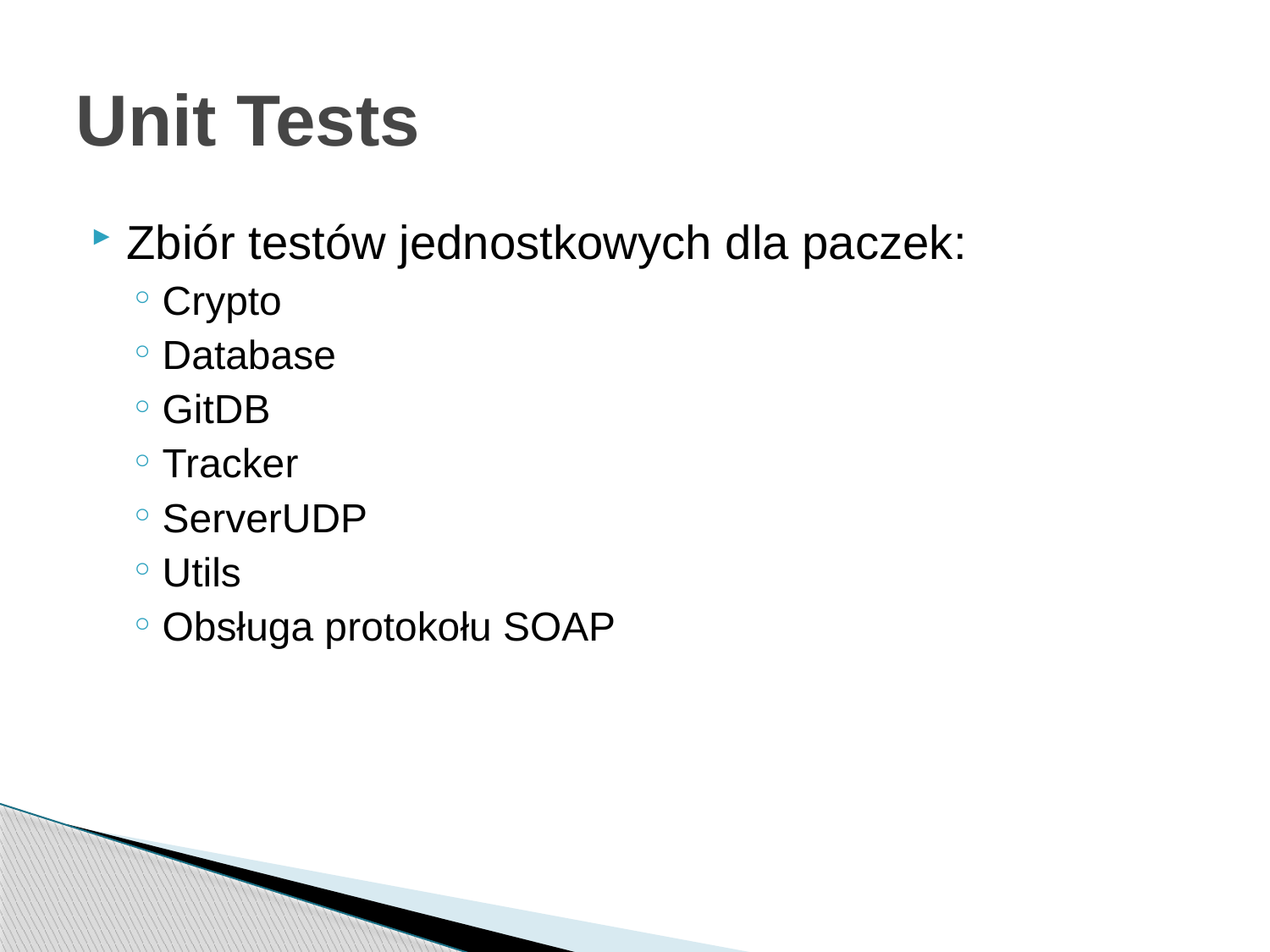

# Unit Tests
Zbiór testów jednostkowych dla paczek:
Crypto
Database
GitDB
Tracker
ServerUDP
Utils
Obsługa protokołu SOAP